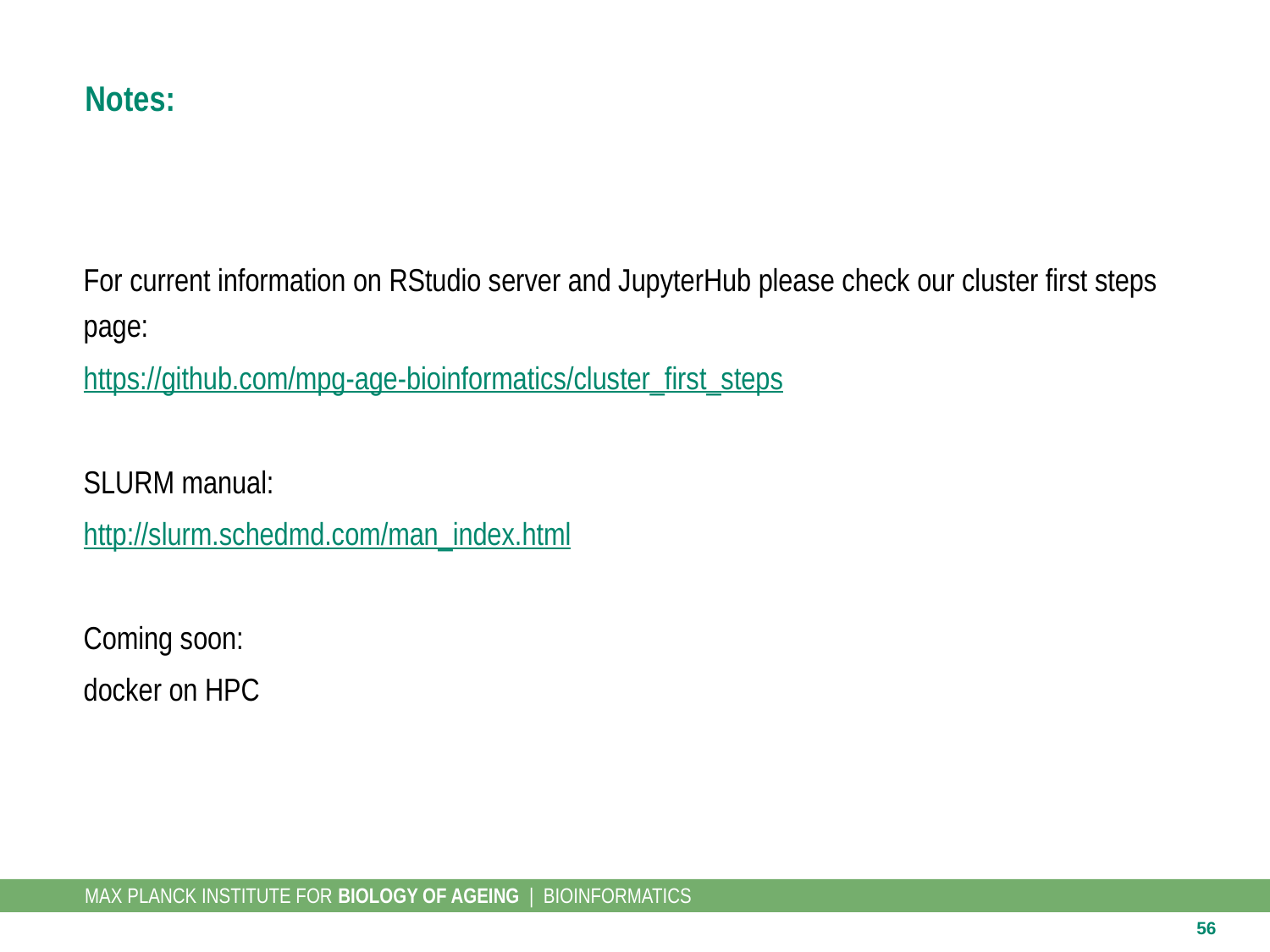

# Notes:
For current information on RStudio server and JupyterHub please check our cluster first steps page:
https://github.com/mpg-age-bioinformatics/cluster_first_steps

SLURM manual:
http://slurm.schedmd.com/man_index.html

Coming soon:
docker on HPC
56